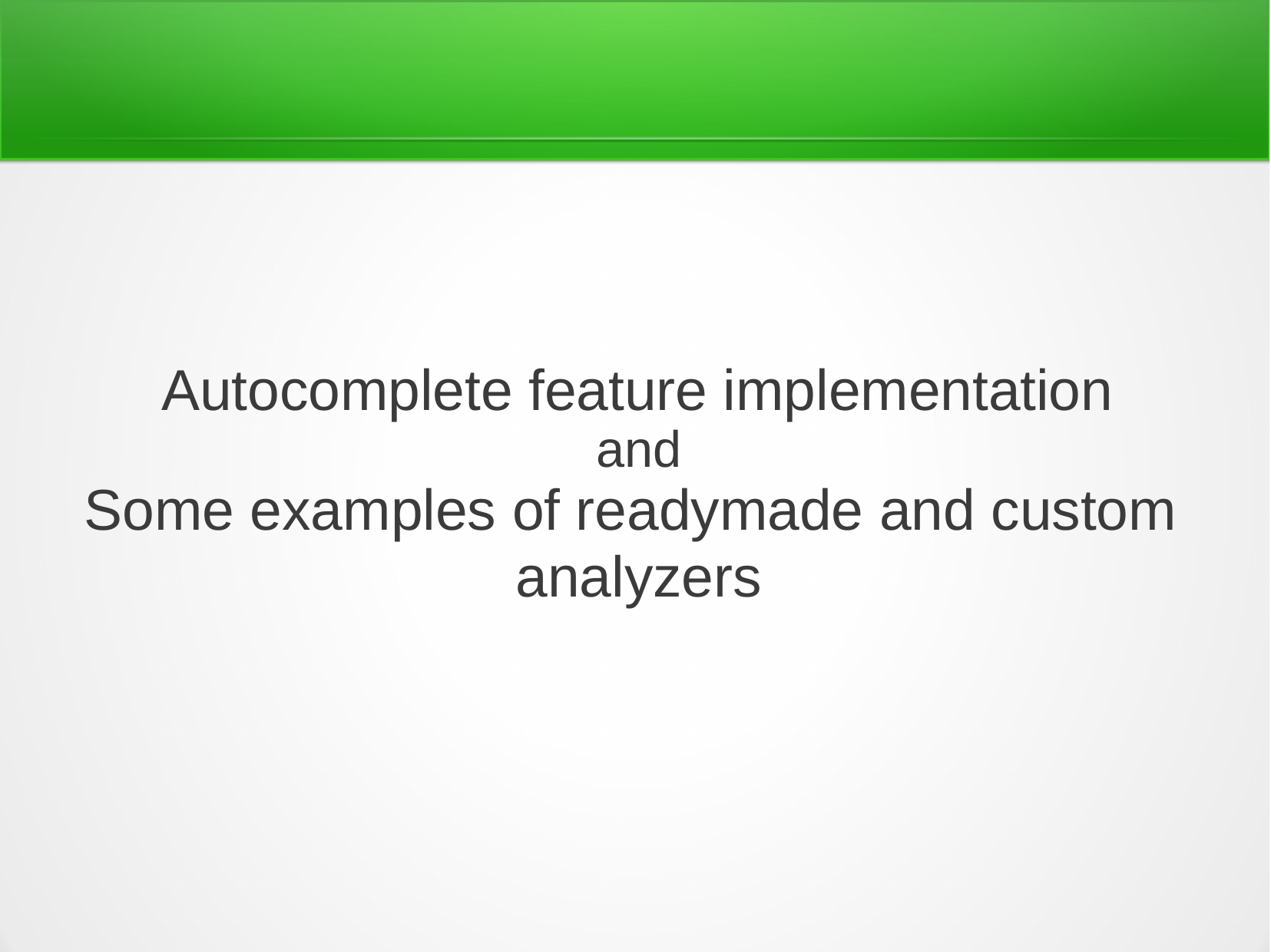

# Autocomplete feature implementation
and
Some examples of readymade and custom
analyzers